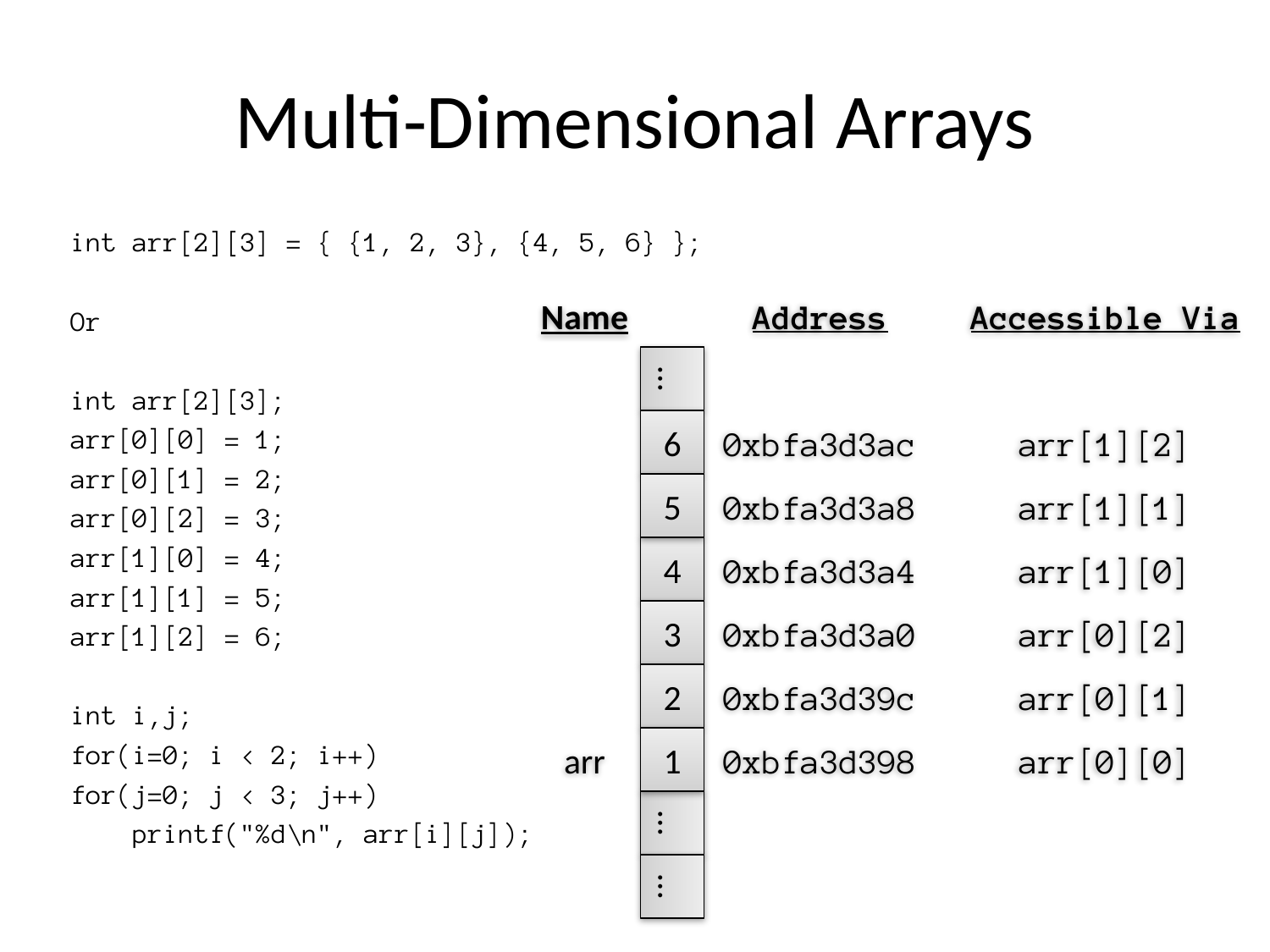

# Multi-Dimensional Arrays
int arr[2][3] = { {1, 2, 3}, {4, 5, 6} };

Or

int arr[2][3];
arr[0][0] = 1;
arr[0][1] = 2;
arr[0][2] = 3;
arr[1][0] = 4;
arr[1][1] = 5;
arr[1][2] = 6;

int i,j;
for(i=0; i < 2; i++)
for(j=0; j < 3; j++)
    printf("%d\n", arr[i][j]);

Name
Address
Accessible Via
…
6
0xbfa3d3ac
arr[1][2]
5
0xbfa3d3a8
arr[1][1]
4
0xbfa3d3a4
arr[1][0]
3
0xbfa3d3a0
arr[0][2]
2
0xbfa3d39c
arr[0][1]
arr
1
0xbfa3d398
arr[0][0]
…
…